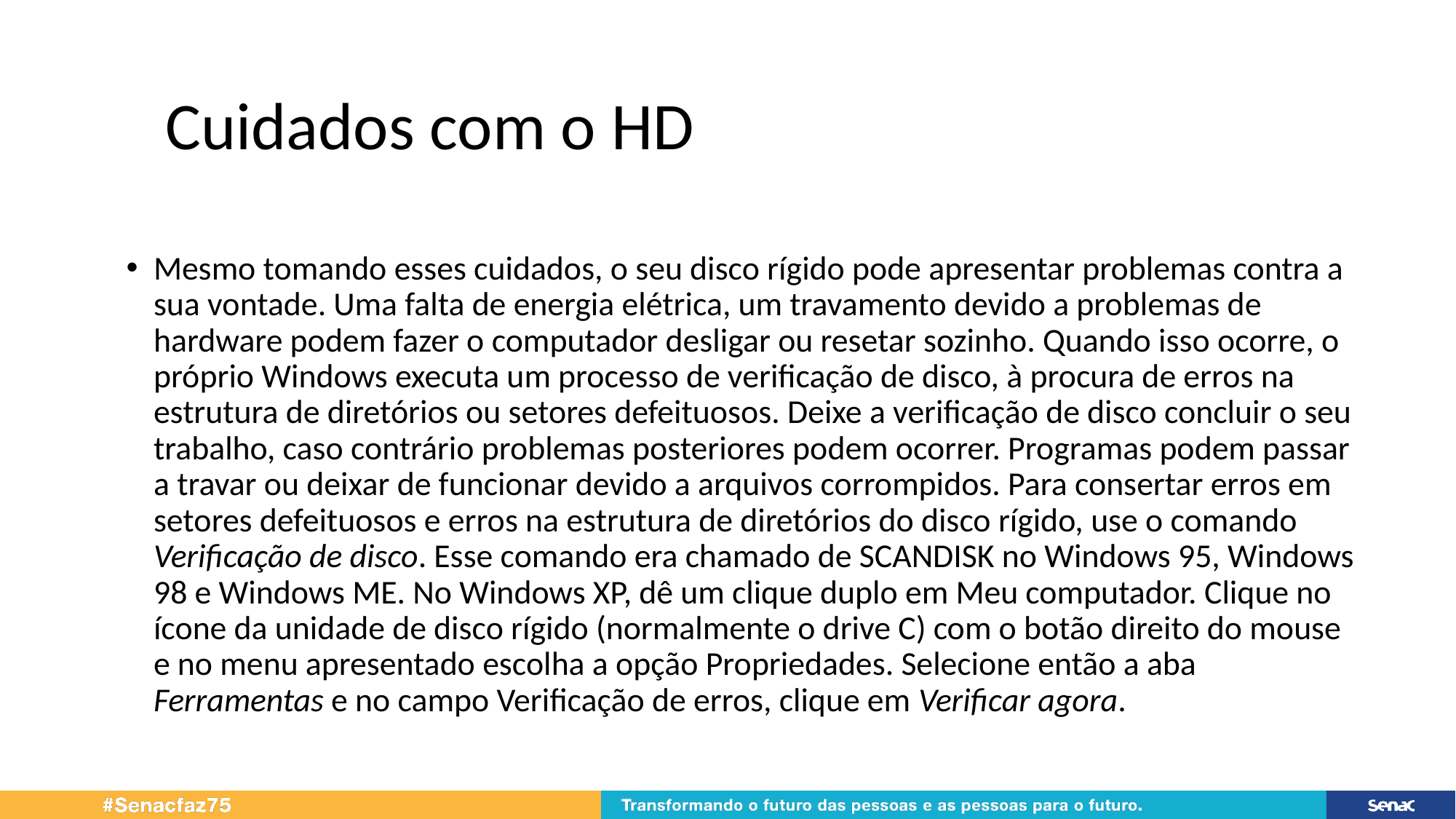

# Cuidados com o HD
Mesmo tomando esses cuidados, o seu disco rígido pode apresentar problemas contra a sua vontade. Uma falta de energia elétrica, um travamento devido a problemas de hardware podem fazer o computador desligar ou resetar sozinho. Quando isso ocorre, o próprio Windows executa um processo de verificação de disco, à procura de erros na estrutura de diretórios ou setores defeituosos. Deixe a verificação de disco concluir o seu trabalho, caso contrário problemas posteriores podem ocorrer. Programas podem passar a travar ou deixar de funcionar devido a arquivos corrompidos. Para consertar erros em setores defeituosos e erros na estrutura de diretórios do disco rígido, use o comando Verificação de disco. Esse comando era chamado de SCANDISK no Windows 95, Windows 98 e Windows ME. No Windows XP, dê um clique duplo em Meu computador. Clique no ícone da unidade de disco rígido (normalmente o drive C) com o botão direito do mouse e no menu apresentado escolha a opção Propriedades. Selecione então a aba Ferramentas e no campo Verificação de erros, clique em Verificar agora.